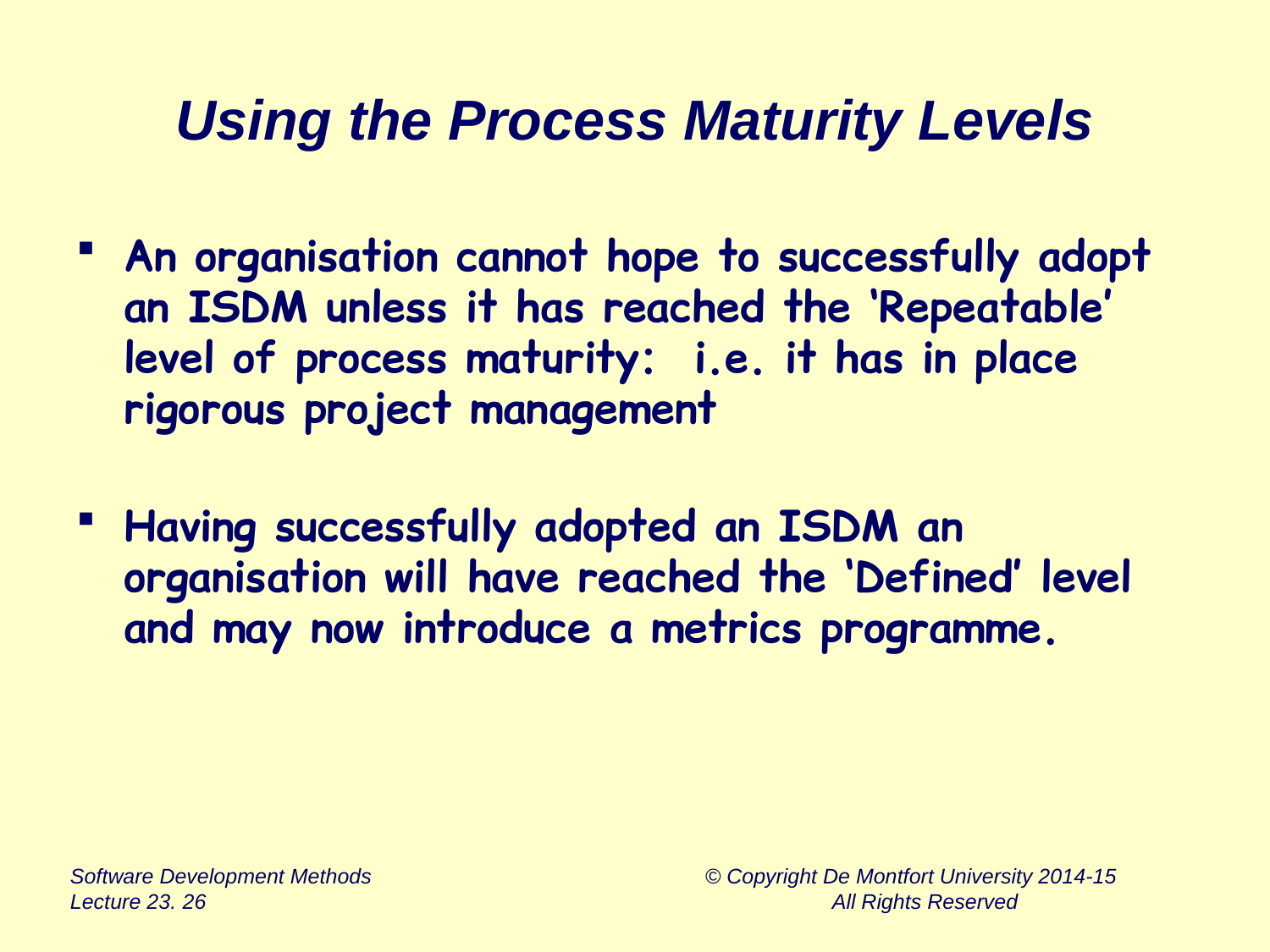

# Using the Process Maturity Levels
An organisation cannot hope to successfully adopt an ISDM unless it has reached the ‘Repeatable’ level of process maturity:  i.e. it has in place rigorous project management

Having successfully adopted an ISDM an organisation will have reached the ‘Defined’ level and may now introduce a metrics programme.